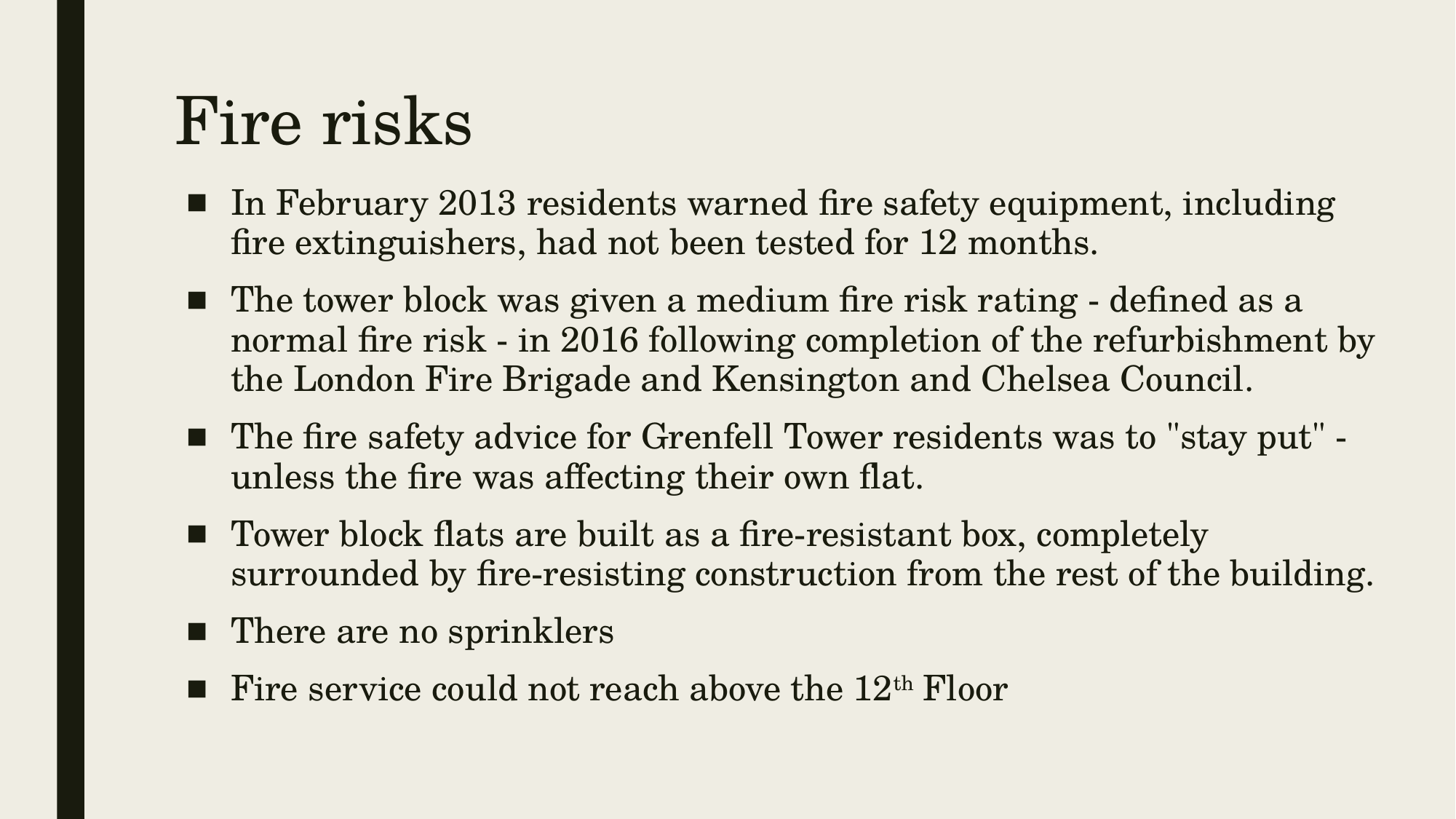

# Fire risks
In February 2013 residents warned fire safety equipment, including fire extinguishers, had not been tested for 12 months.
The tower block was given a medium fire risk rating - defined as a normal fire risk - in 2016 following completion of the refurbishment by the London Fire Brigade and Kensington and Chelsea Council.
The fire safety advice for Grenfell Tower residents was to "stay put" - unless the fire was affecting their own flat.
Tower block flats are built as a fire-resistant box, completely surrounded by fire-resisting construction from the rest of the building.
There are no sprinklers
Fire service could not reach above the 12th Floor